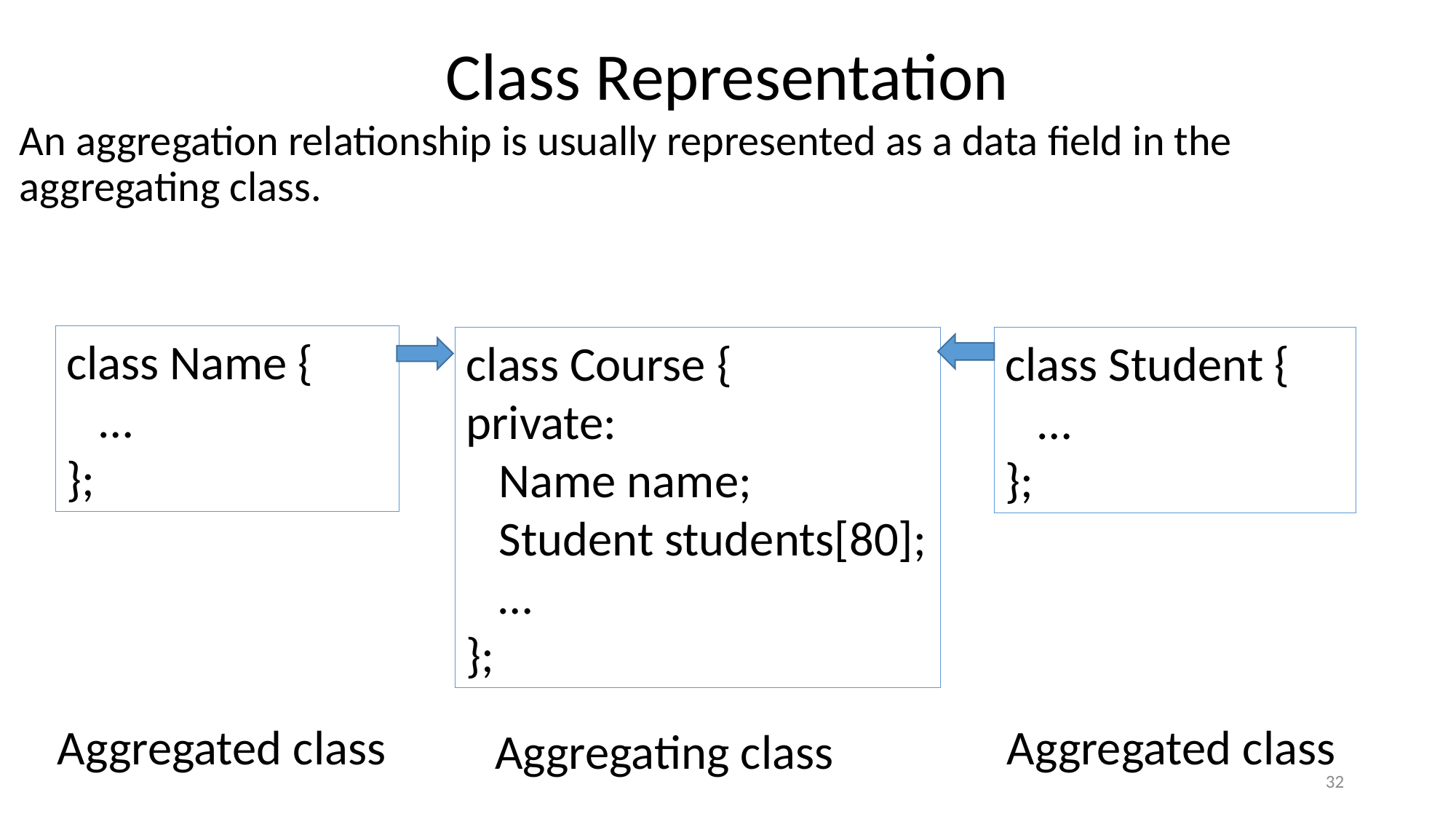

# Class Representation
An aggregation relationship is usually represented as a data field in the aggregating class.

class Name {
   …
};
class Course {
private:
   Name name;
   Student students[80];
   …
};
class Student {
   …
};

Aggregated class
Aggregated class
Aggregating class
32